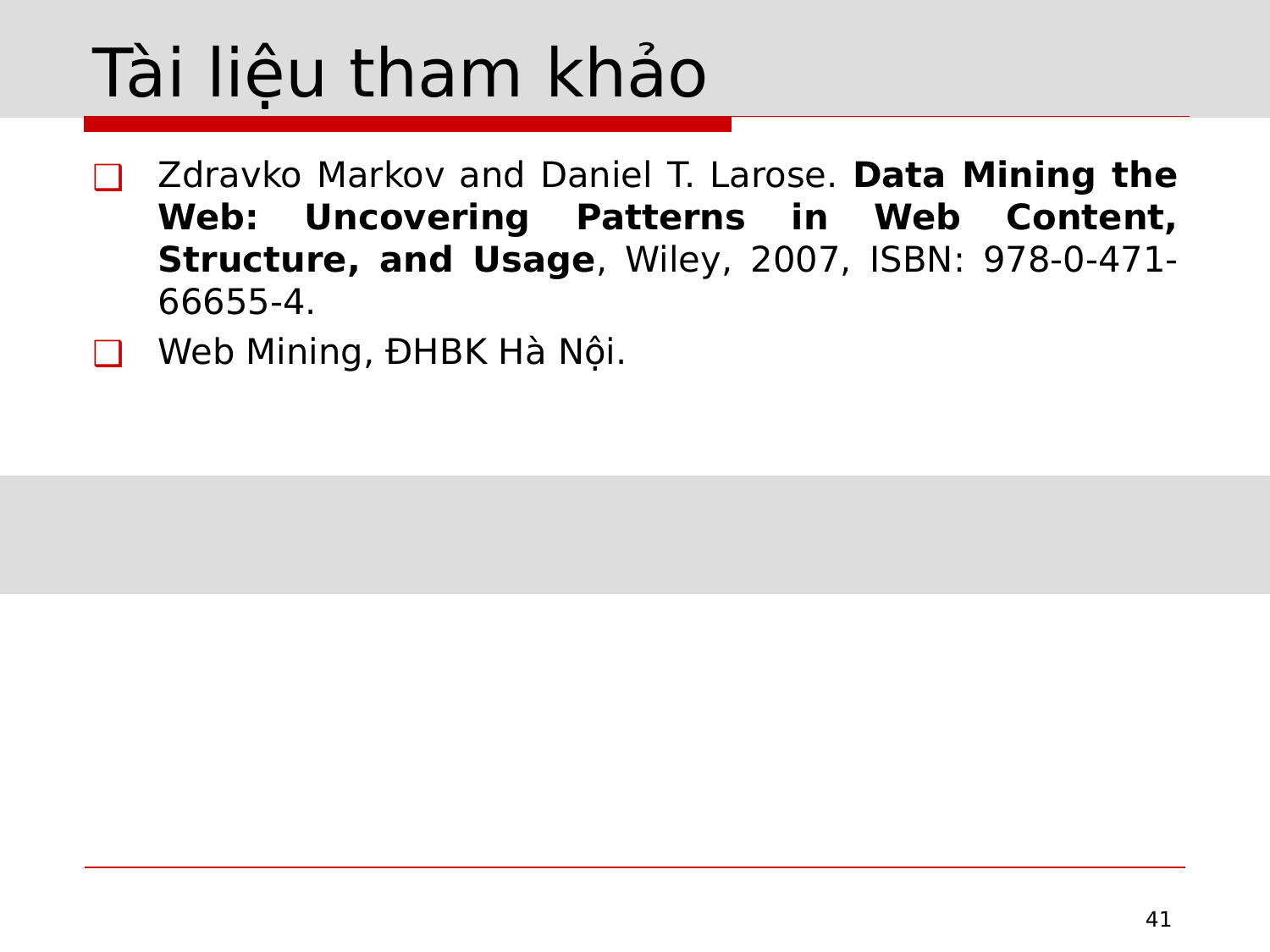

# Tài liệu tham khảo
Zdravko Markov and Daniel T. Larose. Data Mining the Web: Uncovering Patterns in Web Content, Structure, and Usage, Wiley, 2007, ISBN: 978-0-471-66655-4.
Web Mining, ĐHBK Hà Nội.
41